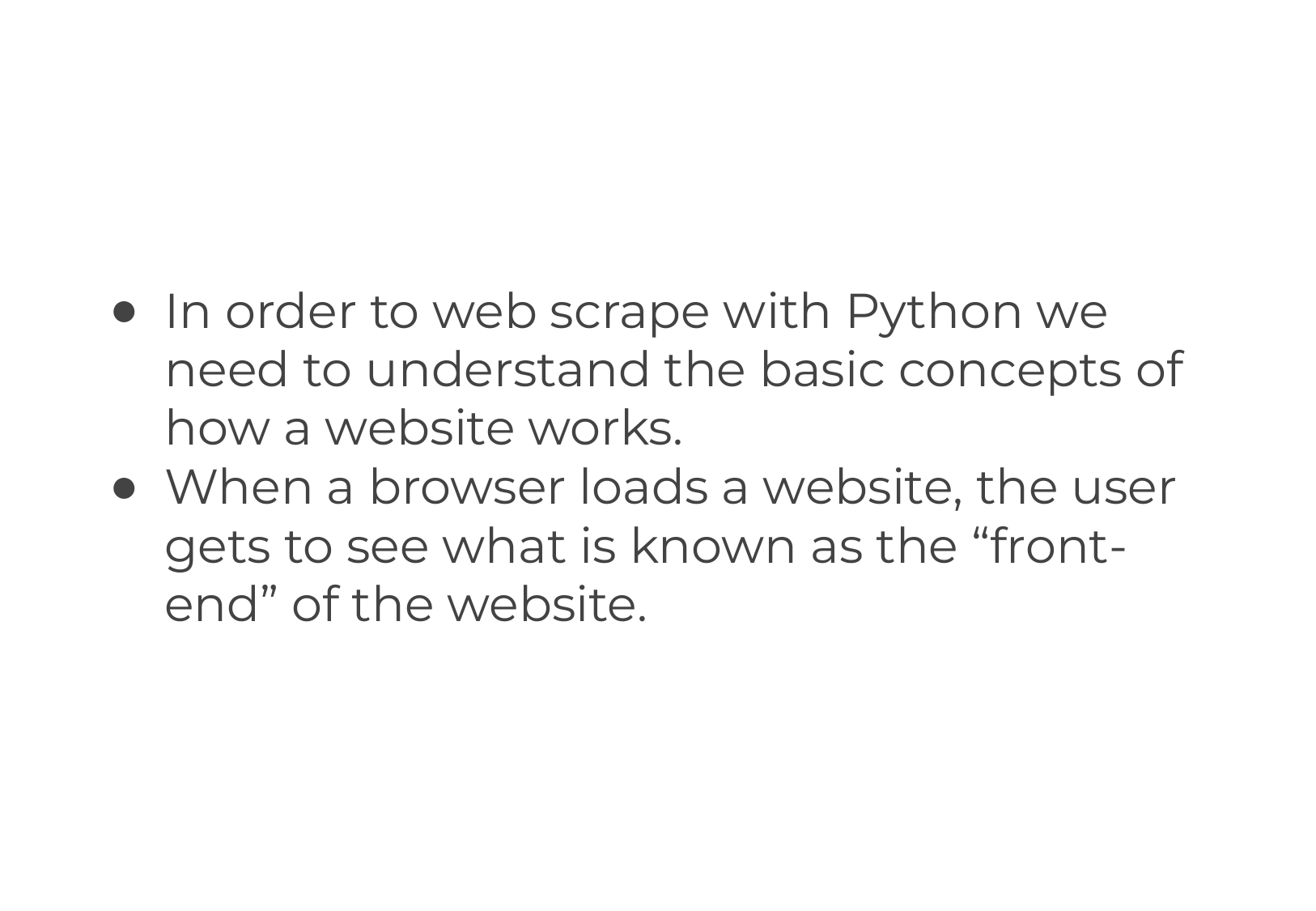

In order to web scrape with Python we need to understand the basic concepts of how a website works.
When a browser loads a website, the user gets to see what is known as the “front-end” of the website.